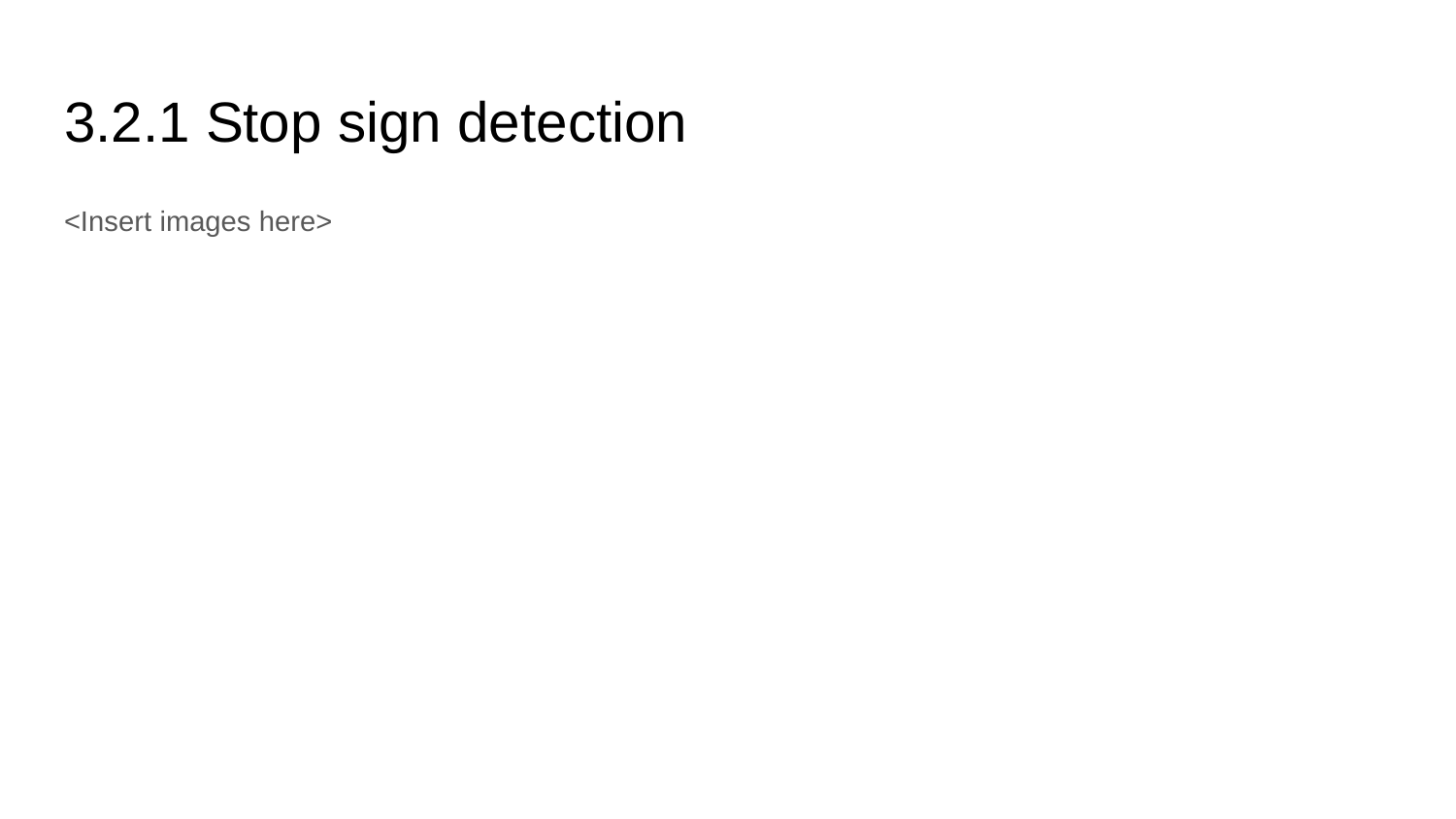

# 3.2.1 Stop sign detection
<Insert images here>